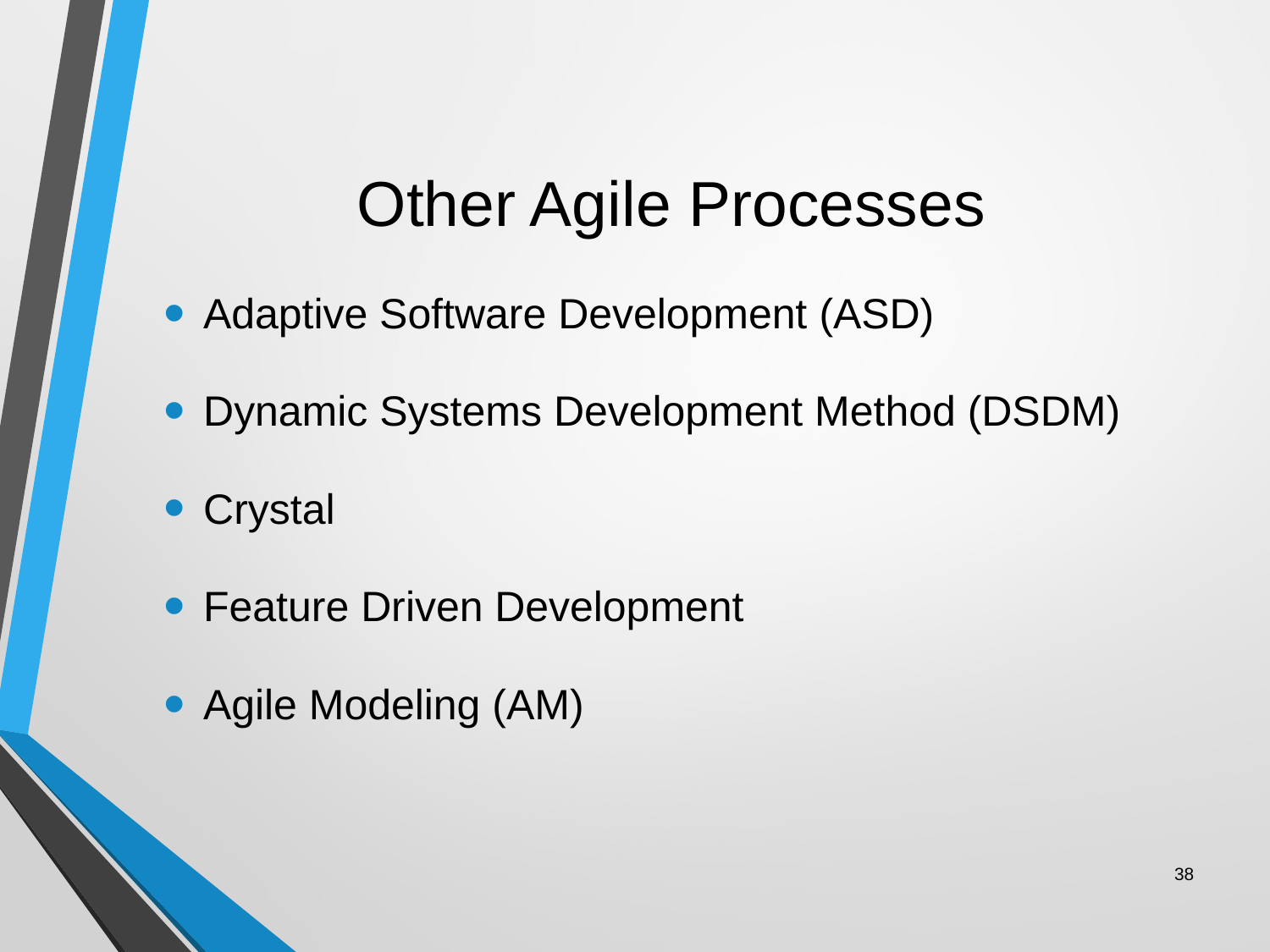

# Other Agile Processes
Adaptive Software Development (ASD)

Dynamic Systems Development Method (DSDM)

Crystal

Feature Driven Development

Agile Modeling (AM)

38